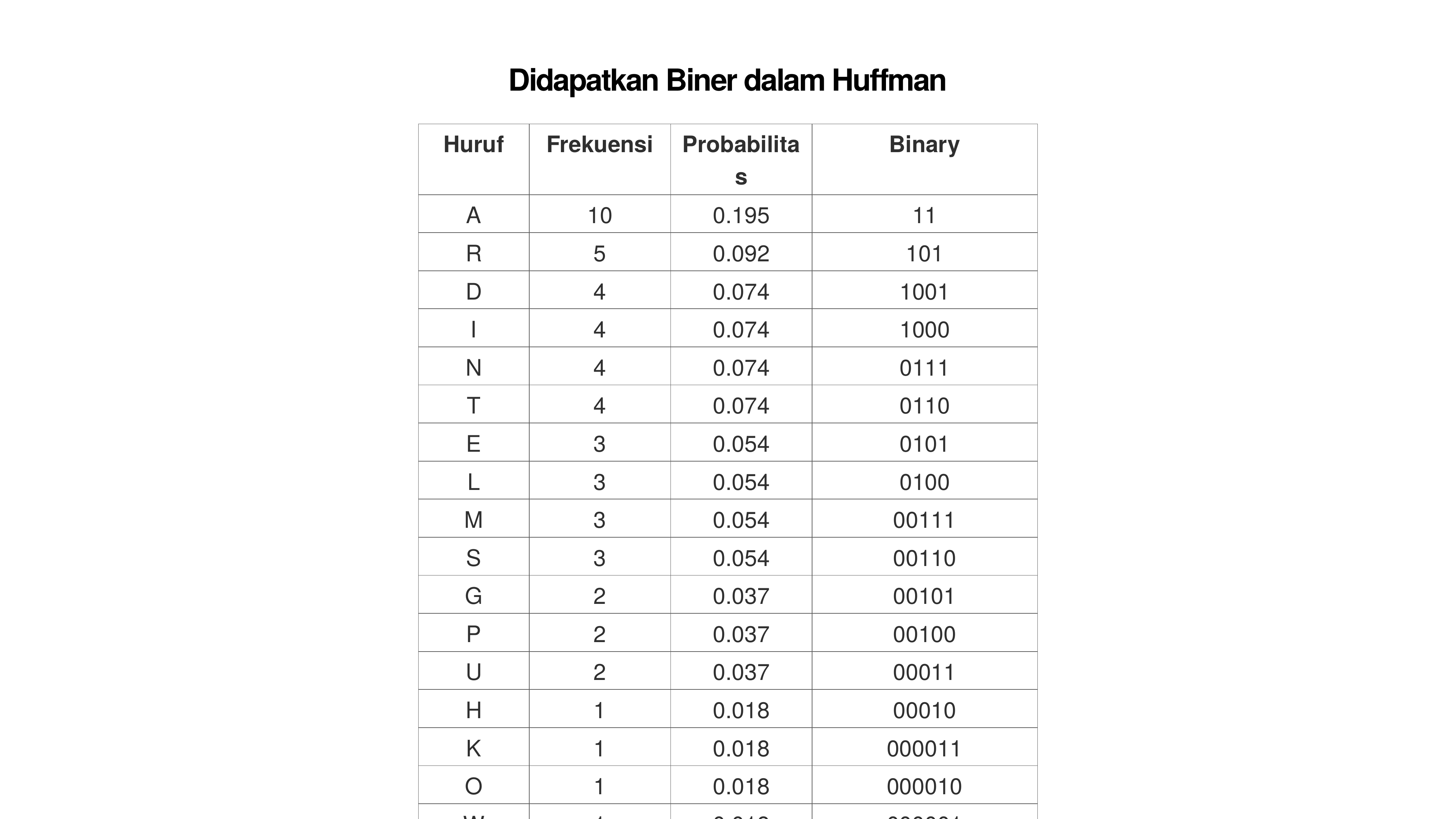

# Didapatkan Biner dalam Huffman
| Huruf | Frekuensi | Probabilitas | Binary |
| --- | --- | --- | --- |
| A | 10 | 0.195 | 11 |
| R | 5 | 0.092 | 101 |
| D | 4 | 0.074 | 1001 |
| I | 4 | 0.074 | 1000 |
| N | 4 | 0.074 | 0111 |
| T | 4 | 0.074 | 0110 |
| E | 3 | 0.054 | 0101 |
| L | 3 | 0.054 | 0100 |
| M | 3 | 0.054 | 00111 |
| S | 3 | 0.054 | 00110 |
| G | 2 | 0.037 | 00101 |
| P | 2 | 0.037 | 00100 |
| U | 2 | 0.037 | 00011 |
| H | 1 | 0.018 | 00010 |
| K | 1 | 0.018 | 000011 |
| O | 1 | 0.018 | 000010 |
| W | 1 | 0.018 | 000001 |
| Y | 1 | 0.018 | 000000 |
| Total | 54 | 0.99 | - |